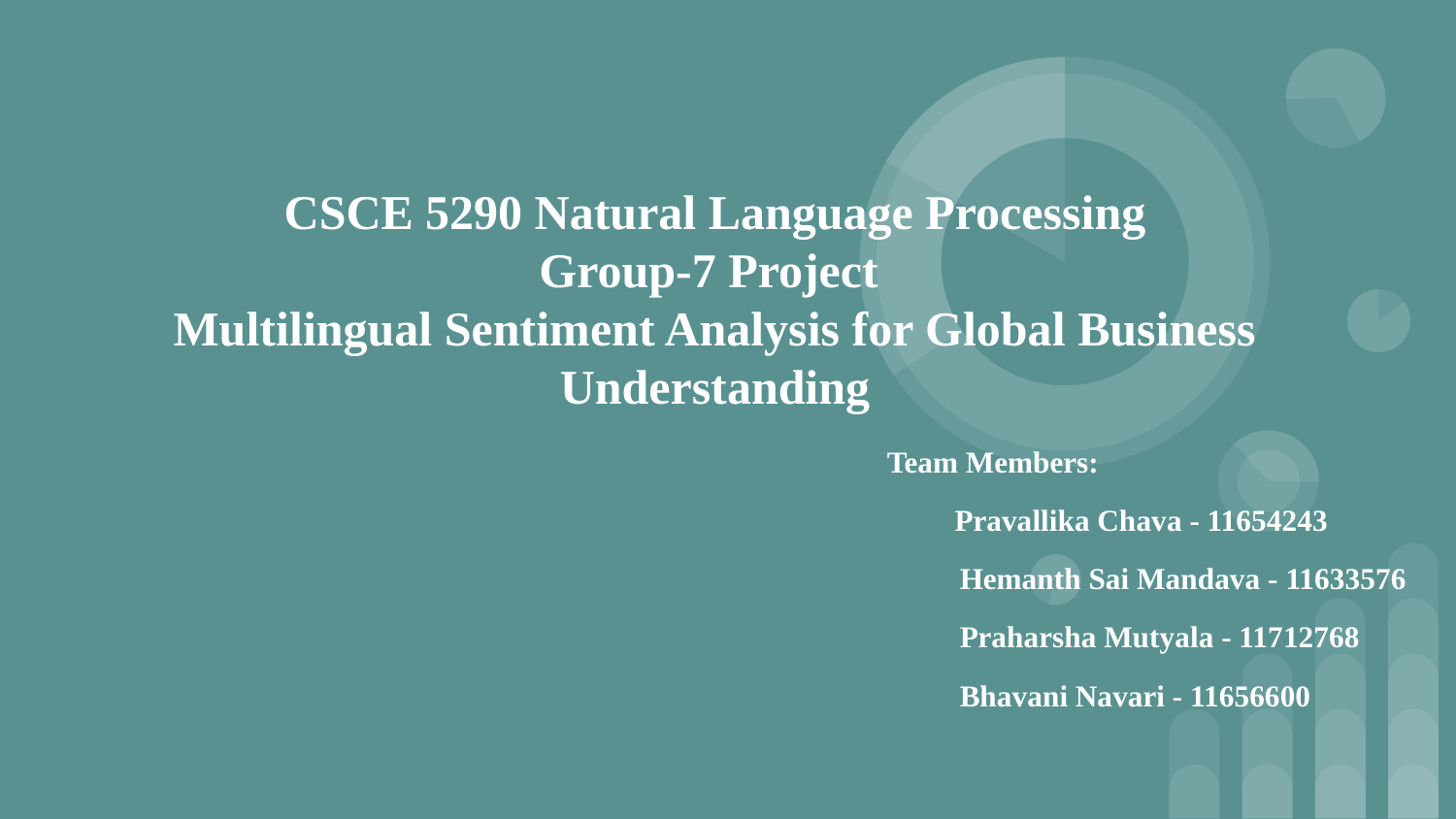

# CSCE 5290 Natural Language Processing
Group-7 Project
Multilingual Sentiment Analysis for Global Business Understanding
Team Members:

         Pravallika Chava - 11654243
Hemanth Sai Mandava - 11633576
Praharsha Mutyala - 11712768
Bhavani Navari - 11656600